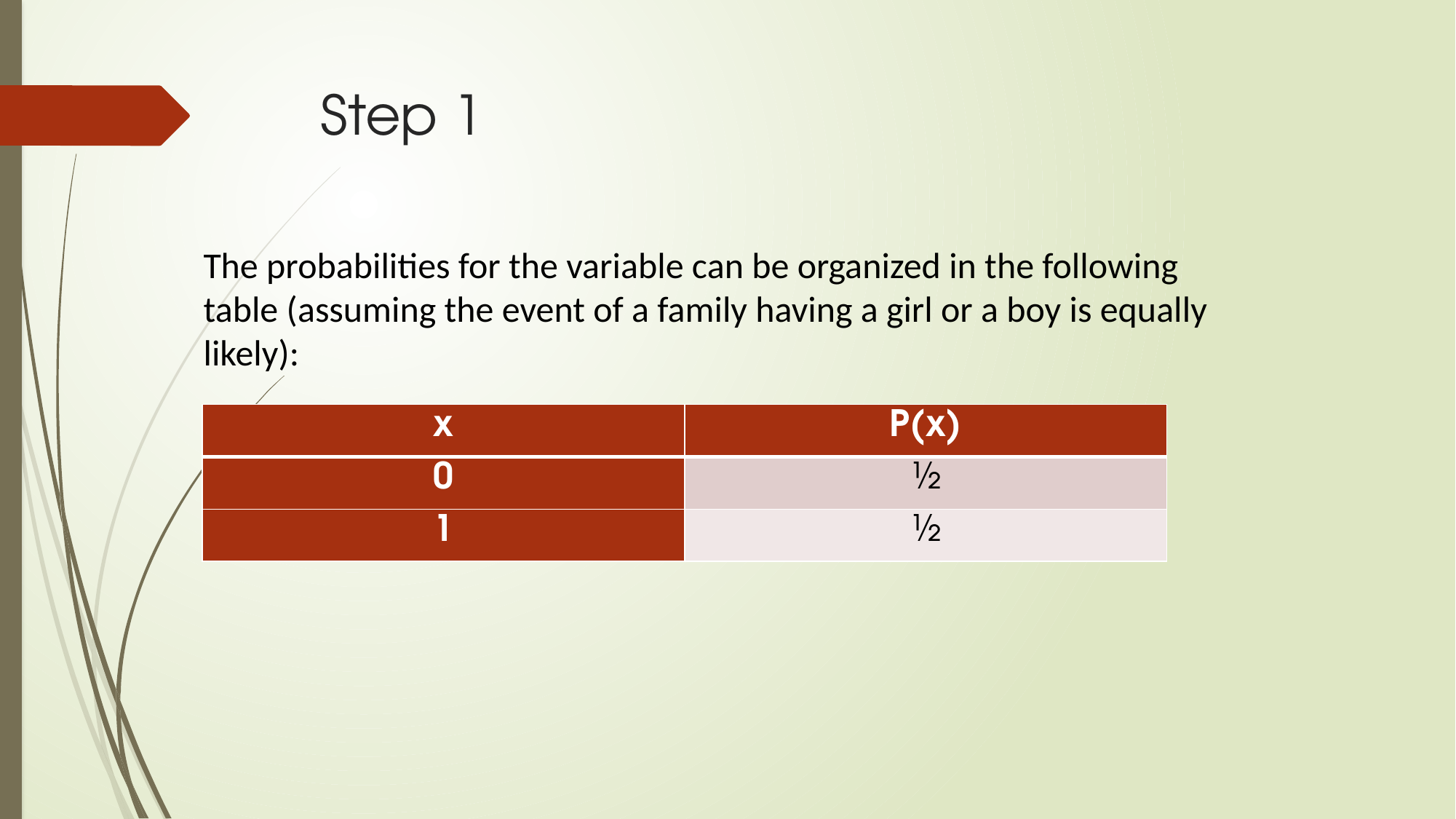

# Step 1
The probabilities for the variable can be organized in the following table (assuming the event of a family having a girl or a boy is equally likely):

| x | P(x) |
| --- | --- |
| 0 | ½ |
| 1 | ½ |